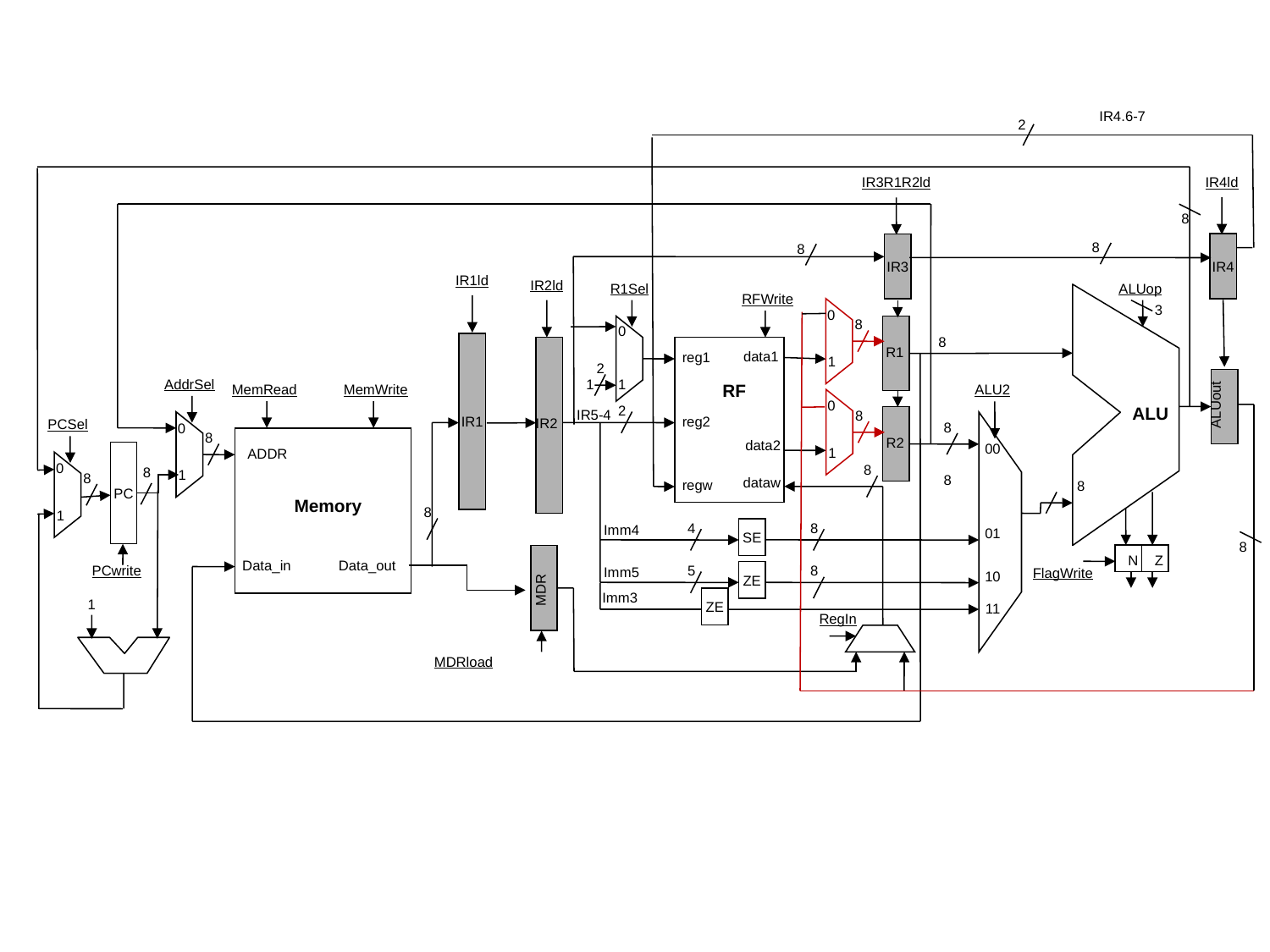

IR4.6-7
2

IR4ld
IR3R1R2ld

8
8
IR4
8
IR3

IR1ld
IR2ld
R1Sel
ALUop
RFWrite

3

0
8

1

0

8
IR1

R1
data1
reg1

2

AddrSel
1
1

RF
ALUout

MemRead
MemWrite
ALU2

0
8

1

2
ALU
IR5-4

reg2

IR2
PCSel

8
0
8

R2

data2

00

ADDR

PC

0

8
8
1
8
8
dataw

regw
8

Memory

8
1

4
8

Imm4

SE
01

8

N

Z
Data_in
Data_out
PCwrite
5
8
Imm5
FlagWrite
ZE
10

MDR

Imm3

ZE
1
11
RegIn

MDRload